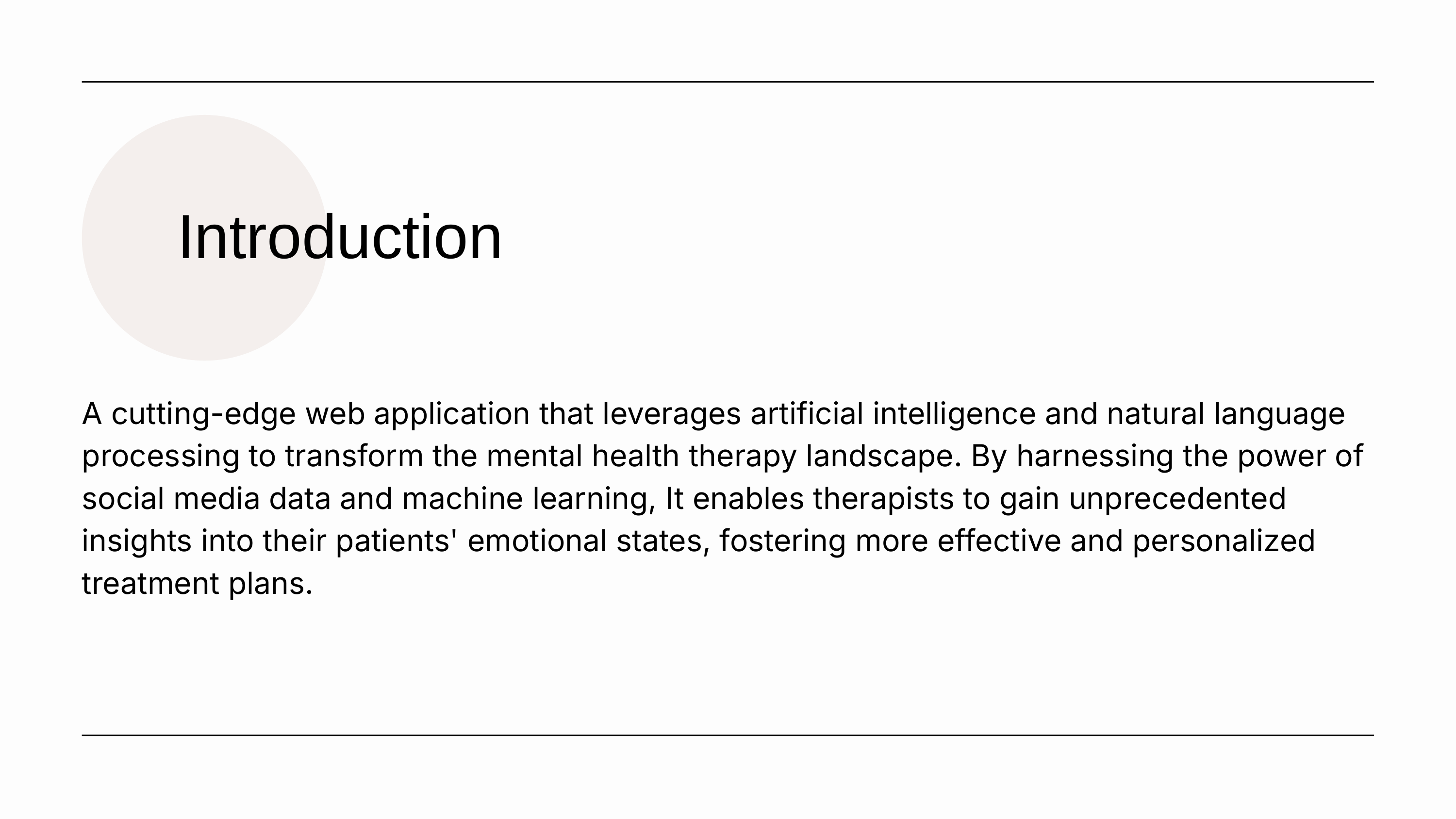

Introduction
A cutting-edge web application that leverages artificial intelligence and natural language processing to transform the mental health therapy landscape. By harnessing the power of social media data and machine learning, It enables therapists to gain unprecedented insights into their patients' emotional states, fostering more effective and personalized treatment plans.